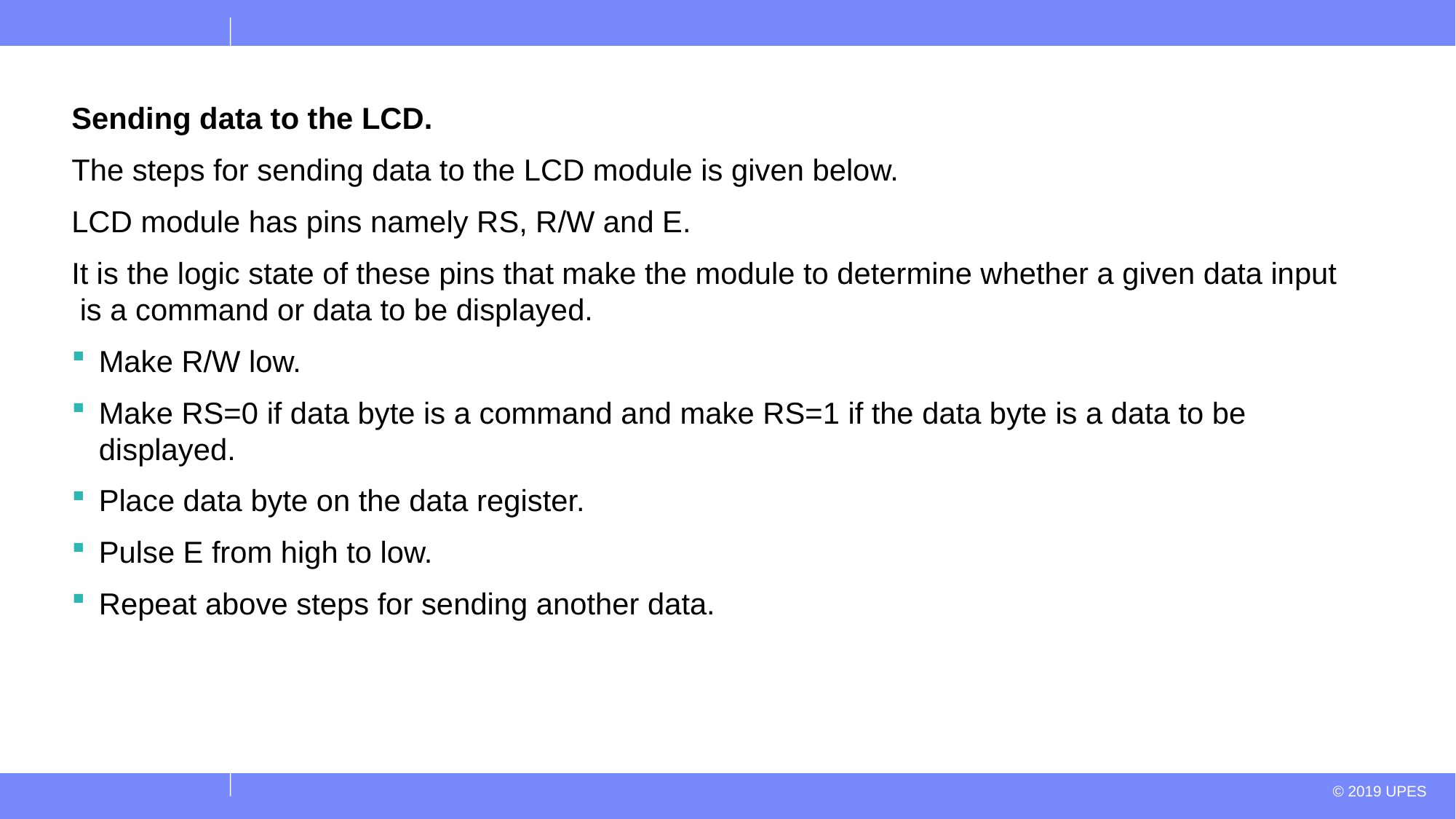

Sending data to the LCD.
The steps for sending data to the LCD module is given below.
LCD module has pins namely RS, R/W and E.
It is the logic state of these pins that make the module to determine whether a given data input  is a command or data to be displayed.
Make R/W low.
Make RS=0 if data byte is a command and make RS=1 if the data byte is a data to be displayed.
Place data byte on the data register.
Pulse E from high to low.
Repeat above steps for sending another data.